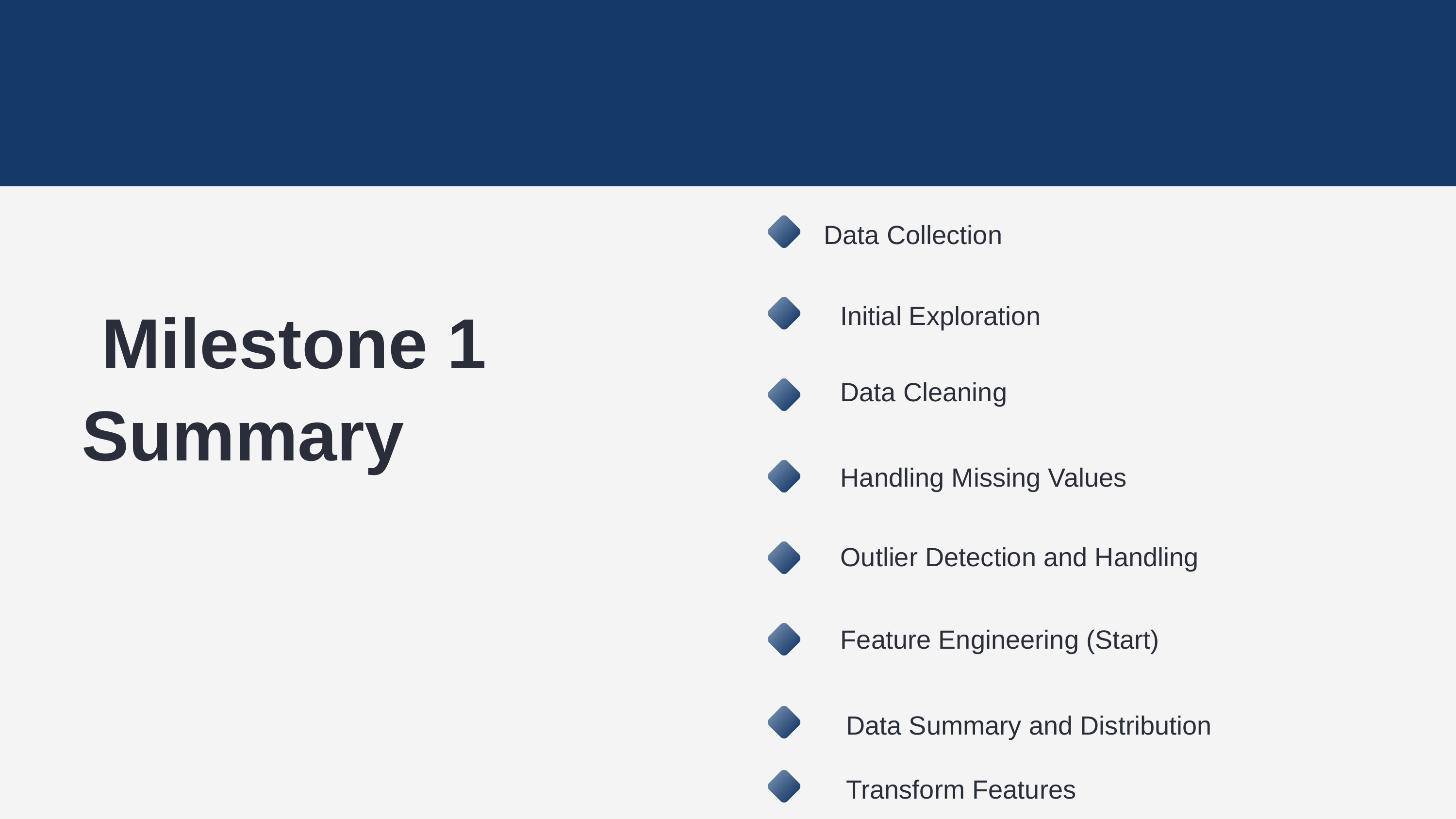

Data Collection

 Milestone 1 Summary
Initial Exploration

Data Cleaning

Handling Missing Values

Outlier Detection and Handling

Feature Engineering (Start)

Data Summary and Distribution

Transform Features